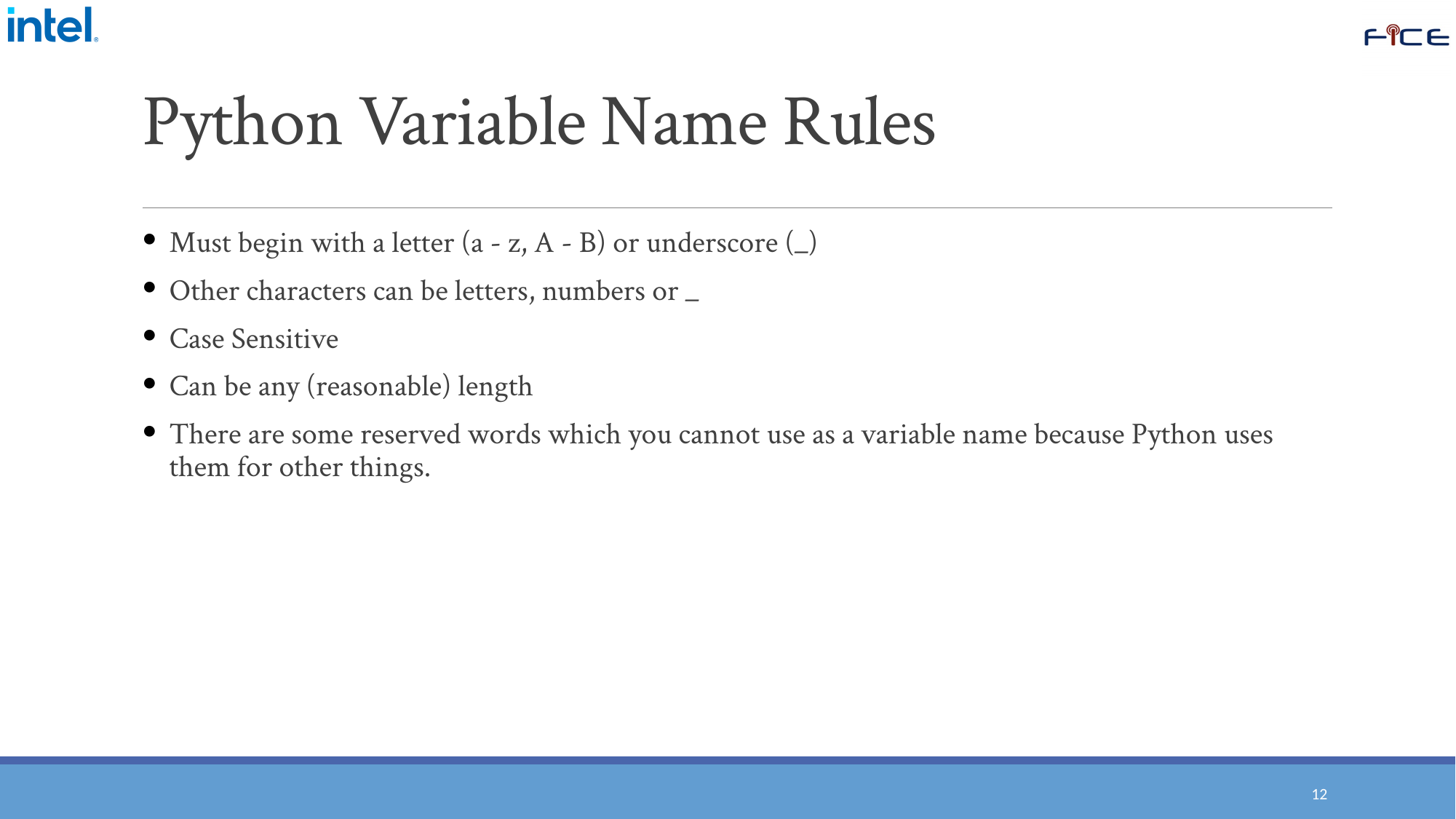

# Python Variable Name Rules
Must begin with a letter (a - z, A - B) or underscore (_)
Other characters can be letters, numbers or _
Case Sensitive
Can be any (reasonable) length
There are some reserved words which you cannot use as a variable name because Python uses them for other things.

12